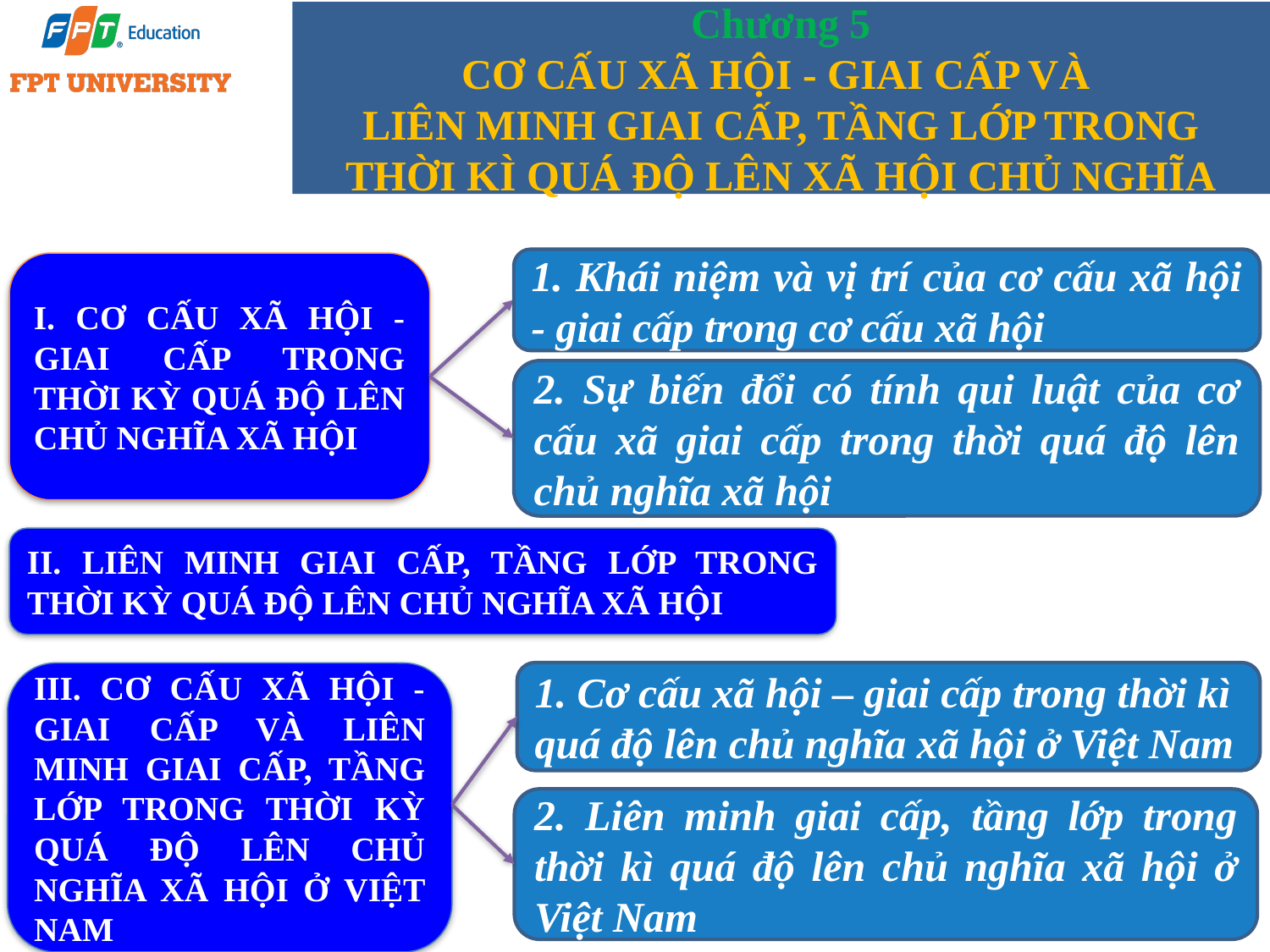

# Chương 5 CƠ CẤU XÃ HỘI - GIAI CẤP VÀ LIÊN MINH GIAI CẤP, TẦNG LỚP TRONG THỜI KÌ QUÁ ĐỘ LÊN XÃ HỘI CHỦ NGHĨA
1. Khái niệm và vị trí của cơ cấu xã hội - giai cấp trong cơ cấu xã hội

I. CƠ CẤU XÃ HỘI - GIAI CẤP TRONG THỜI KỲ QUÁ ĐỘ LÊN CHỦ NGHĨA XÃ HỘI

2. Sự biến đổi có tính qui luật của cơ cấu xã giai cấp trong thời quá độ lên chủ nghĩa xã hội
II. LIÊN MINH GIAI CẤP, TẦNG LỚP TRONG THỜI KỲ QUÁ ĐỘ LÊN CHỦ NGHĨA XÃ HỘI
1. Cơ cấu xã hội – giai cấp trong thời kì quá độ lên chủ nghĩa xã hội ở Việt Nam
III. CƠ CẤU XÃ HỘI - GIAI CẤP VÀ LIÊN MINH GIAI CẤP, TẦNG LỚP TRONG THỜI KỲ QUÁ ĐỘ LÊN CHỦ NGHĨA XÃ HỘI Ở VIỆT NAM

2. Liên minh giai cấp, tầng lớp trong thời kì quá độ lên chủ nghĩa xã hội ở Việt Nam